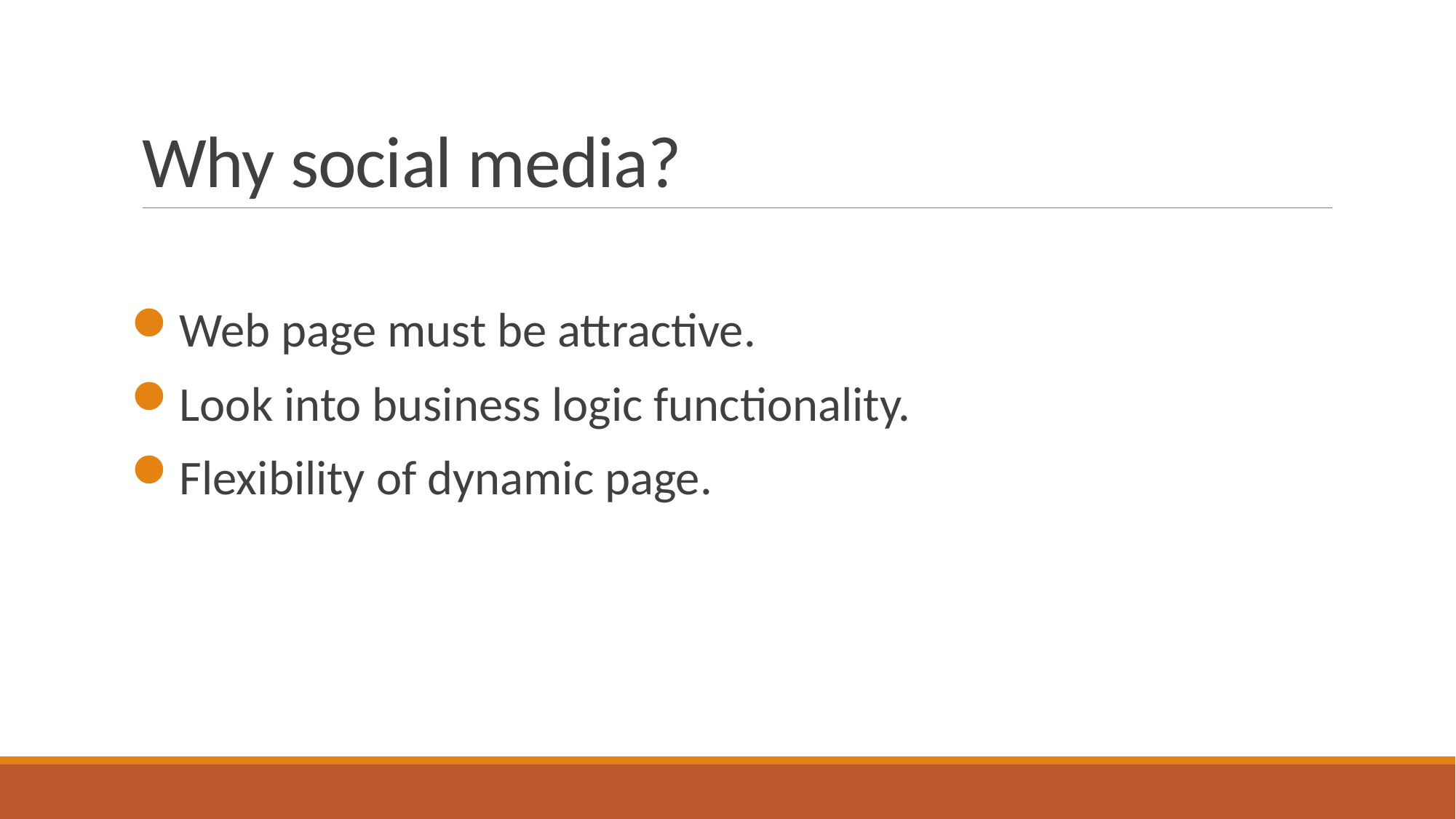

# Why social media?

Web page must be attractive.
Look into business logic functionality.
Flexibility of dynamic page.